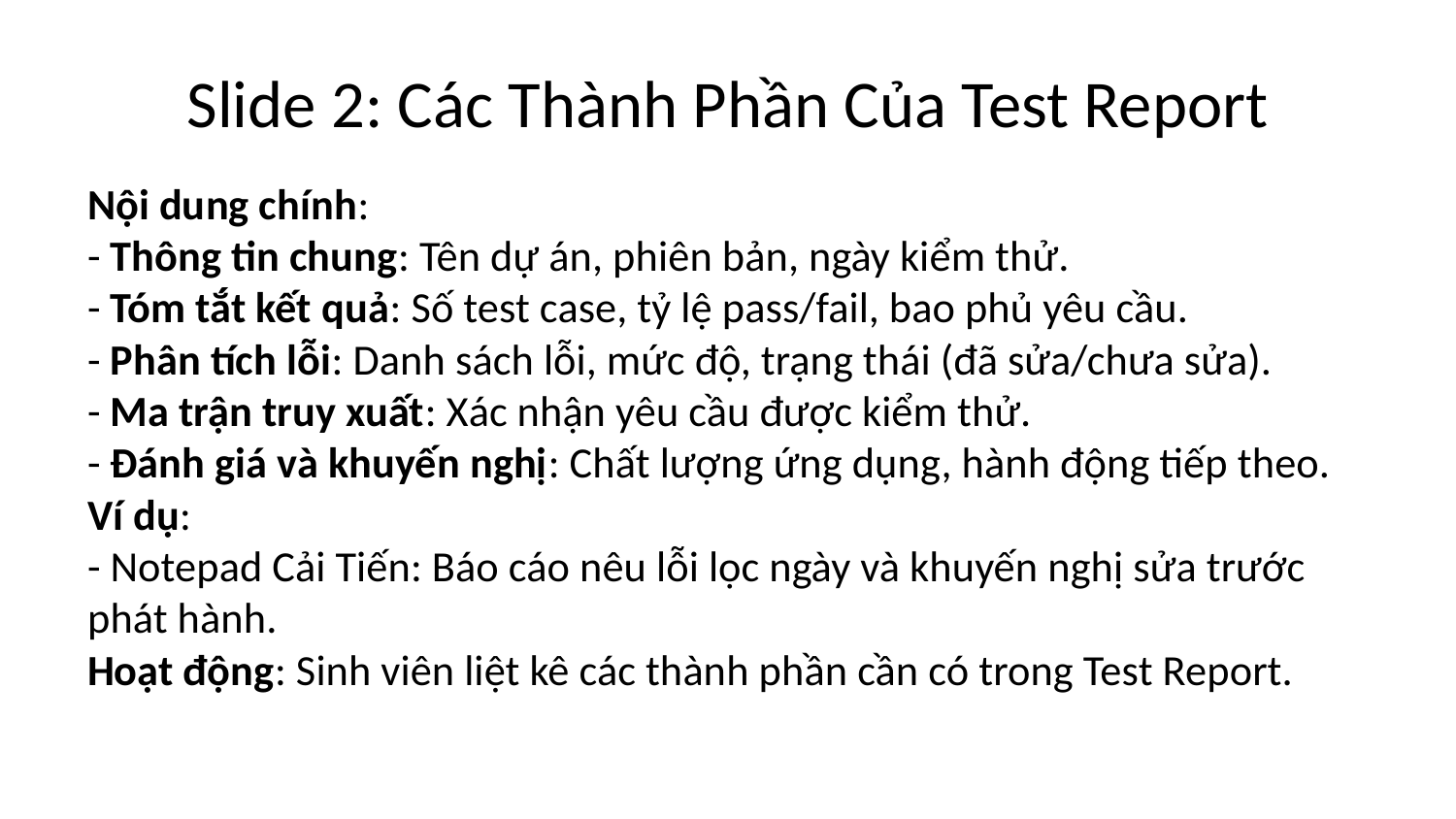

# Slide 2: Các Thành Phần Của Test Report
Nội dung chính:
- Thông tin chung: Tên dự án, phiên bản, ngày kiểm thử.
- Tóm tắt kết quả: Số test case, tỷ lệ pass/fail, bao phủ yêu cầu.
- Phân tích lỗi: Danh sách lỗi, mức độ, trạng thái (đã sửa/chưa sửa).
- Ma trận truy xuất: Xác nhận yêu cầu được kiểm thử.
- Đánh giá và khuyến nghị: Chất lượng ứng dụng, hành động tiếp theo.
Ví dụ:
- Notepad Cải Tiến: Báo cáo nêu lỗi lọc ngày và khuyến nghị sửa trước phát hành.
Hoạt động: Sinh viên liệt kê các thành phần cần có trong Test Report.